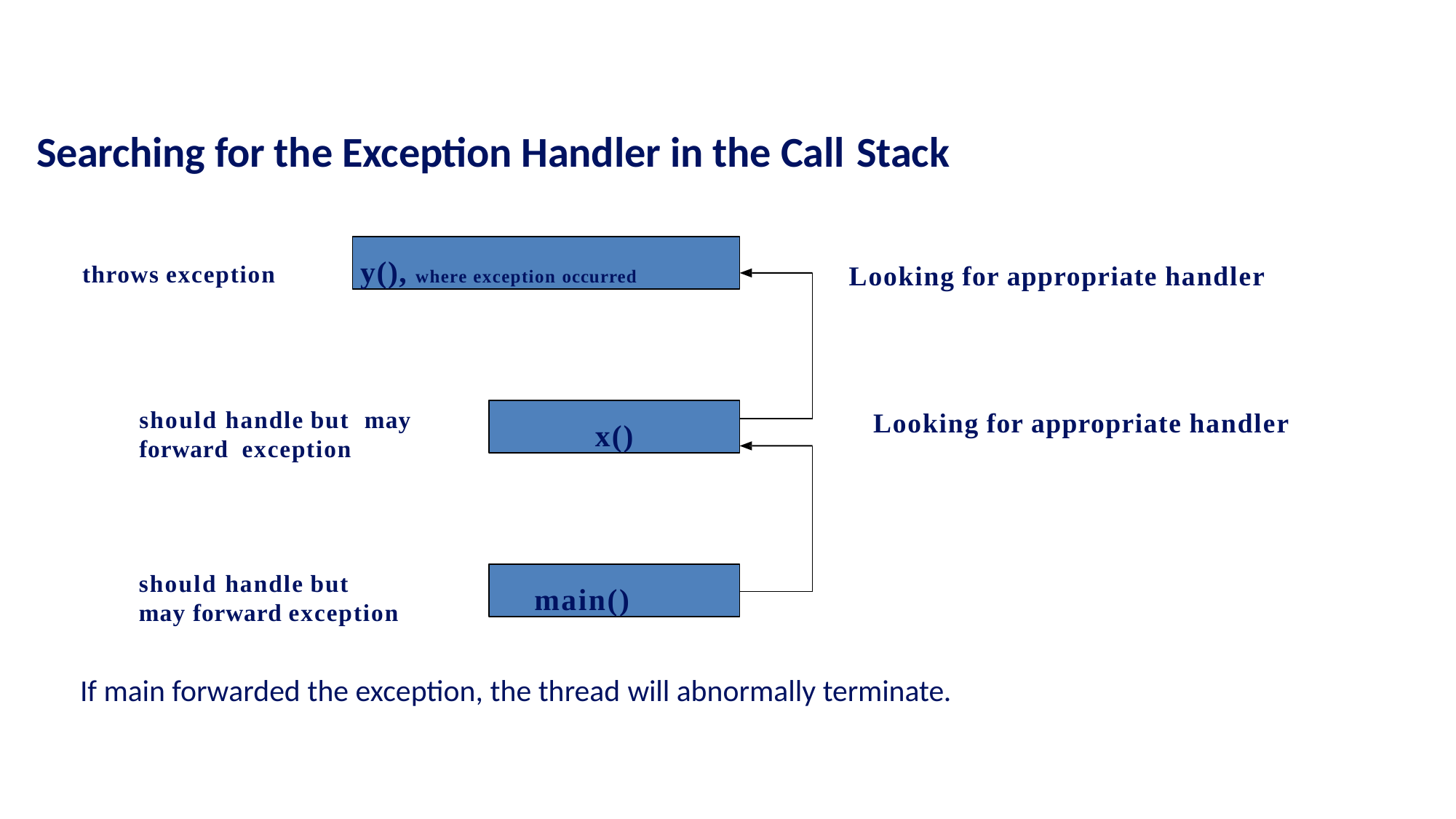

# Searching for the Exception Handler in the Call Stack
y(), where exception occurred
Looking for appropriate handler
throws exception

x()
should handle but  may forward  exception
Looking for appropriate handler

main()
should handle but
may forward exception
If main forwarded the exception, the thread will abnormally terminate.